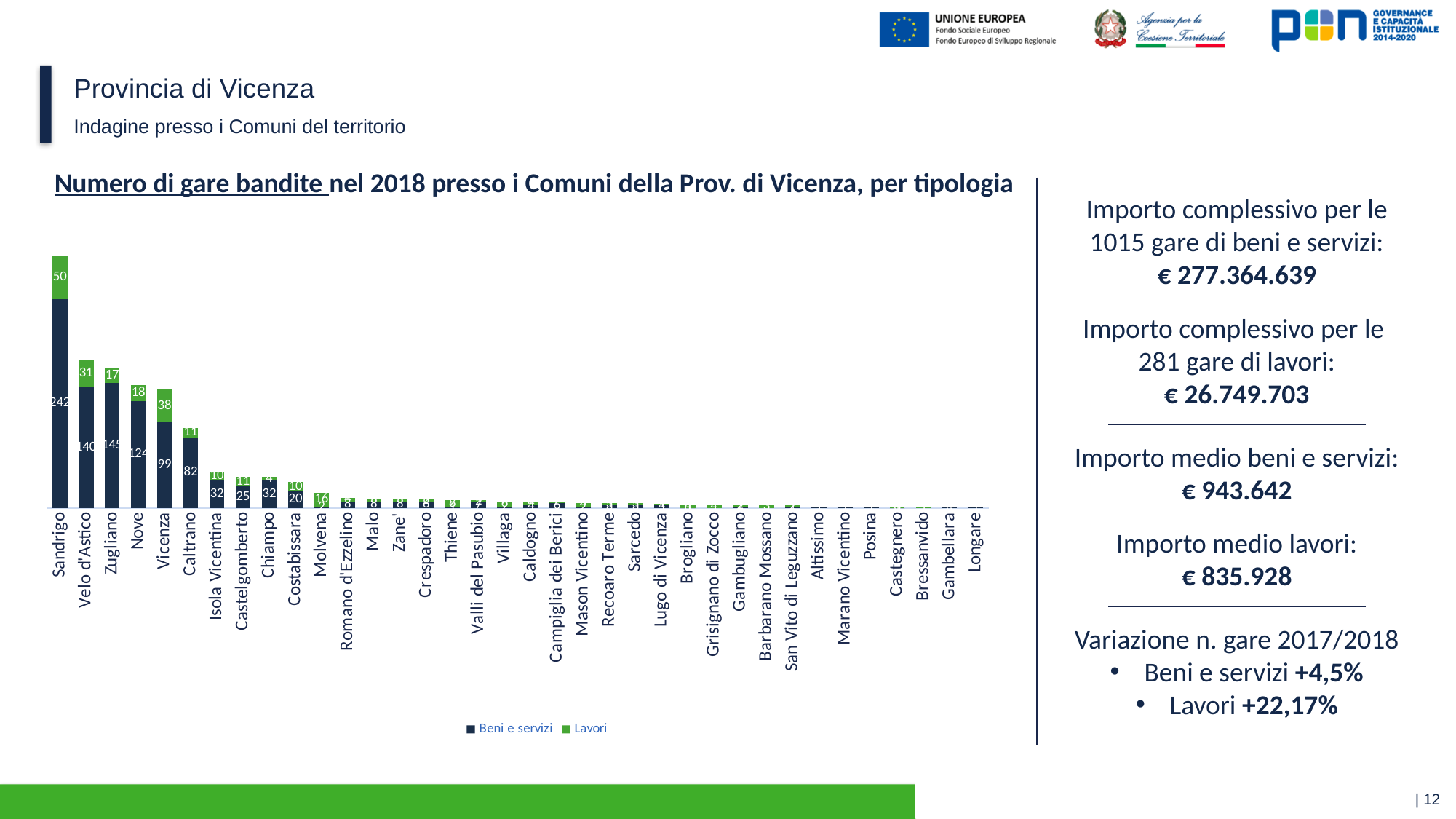

# Provincia di Vicenza
Indagine presso i Comuni del territorio
Numero di gare bandite nel 2018 presso i Comuni della Prov. di Vicenza, per tipologia
Importo complessivo per le 1015 gare di beni e servizi:
€ 277.364.639

### Chart

| Category | Beni e servizi | Lavori |
|---|---|---|
| Sandrigo | 242.0 | 50.0 |
| Velo d'Astico | 140.0 | 31.0 |
| Zugliano | 145.0 | 17.0 |
| Nove | 124.0 | 18.0 |
| Vicenza | 99.0 | 38.0 |
| Caltrano | 82.0 | 11.0 |
| Isola Vicentina | 32.0 | 10.0 |
| Castelgomberto | 25.0 | 11.0 |
| Chiampo | 32.0 | 4.0 |
| Costabissara | 20.0 | 10.0 |
| Molvena | 2.0 | 16.0 |
| Romano d'Ezzelino | 8.0 | 4.0 |
| Malo | 8.0 | 3.0 |
| Zane' | 8.0 | 3.0 |
| Crespadoro | 8.0 | 2.0 |
| Thiene | 1.0 | 8.0 |
| Valli del Pasubio | 7.0 | 2.0 |
| Villaga | 2.0 | 6.0 |
| Caldogno | 4.0 | 4.0 |
| Campiglia dei Berici | 6.0 | 2.0 |
| Mason Vicentino | 2.0 | 4.0 |
| Recoaro Terme | 3.0 | 3.0 |
| Sarcedo | 3.0 | 3.0 |
| Lugo di Vicenza | 4.0 | 1.0 |
| Brogliano | 0.0 | 4.0 |
| Grisignano di Zocco | None | 4.0 |
| Gambugliano | 2.0 | 2.0 |
| Barbarano Mossano | None | 3.0 |
| San Vito di Leguzzano | 1.0 | 2.0 |
| Altissimo | 1.0 | 1.0 |
| Marano Vicentino | 1.0 | 1.0 |
| Posina | 1.0 | 1.0 |
| Castegnero | 0.0 | 1.0 |
| Bressanvido | None | 1.0 |
| Gambellara | 1.0 | 0.0 |
| Longare | 1.0 | None |
Importo complessivo per le
281 gare di lavori:
€ 26.749.703
Importo medio beni e servizi:
€ 943.642
Importo medio lavori:
€ 835.928
Variazione n. gare 2017/2018
Beni e servizi +4,5%
Lavori +22,17%